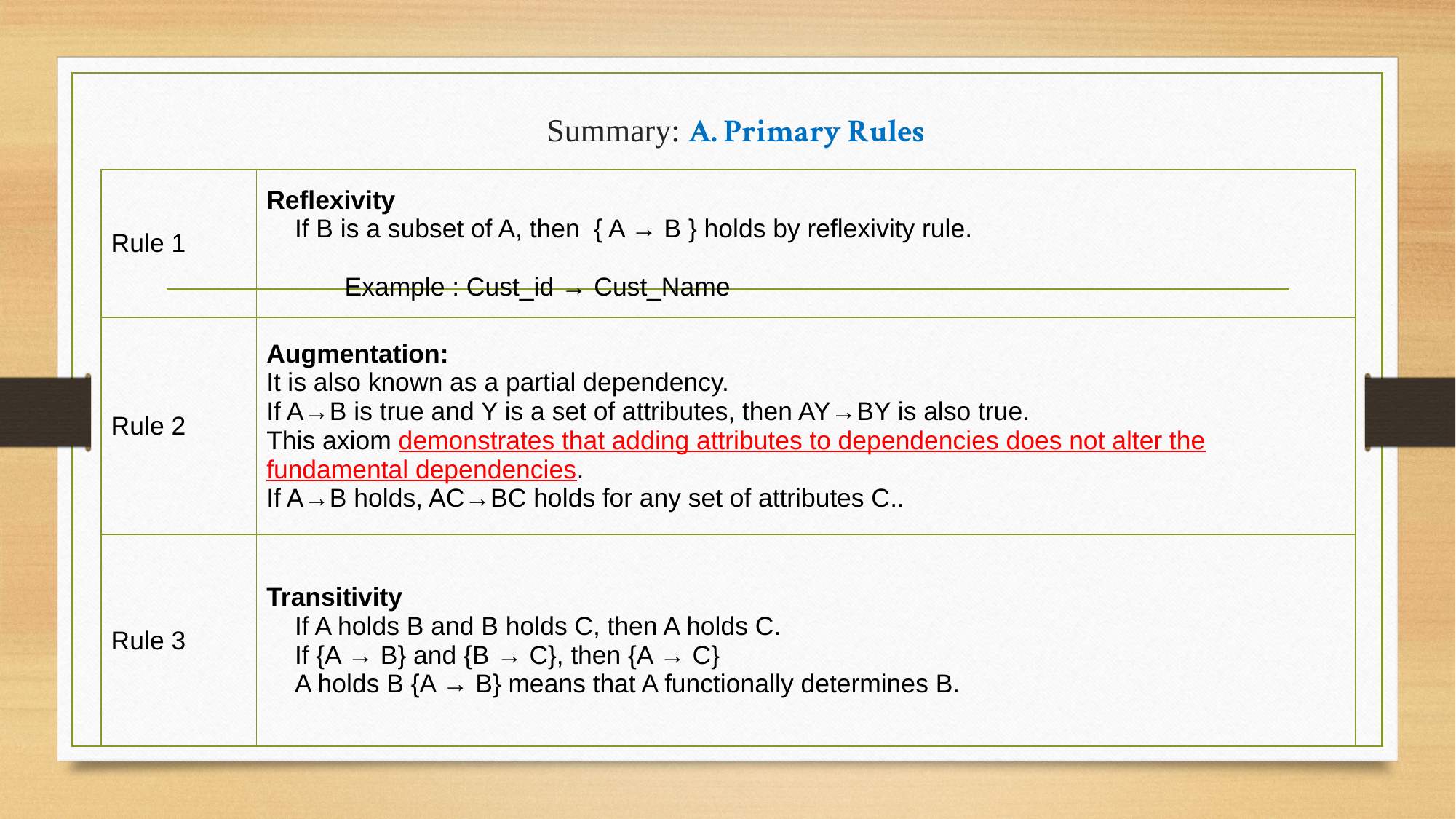

# Summary: A. Primary Rules
| Rule 1 | Reflexivity     If B is a subset of A, then { A → B } holds by reflexivity rule. Example : Cust\_id → Cust\_Name |
| --- | --- |
| Rule 2 | Augmentation: It is also known as a partial dependency.    If A→B is true and Y is a set of attributes, then AY→BY is also true. This axiom demonstrates that adding attributes to dependencies does not alter the fundamental dependencies. If A→B holds, AC→BC holds for any set of attributes C.. |
| Rule 3 | Transitivity     If A holds B and B holds C, then A holds C.     If {A → B} and {B → C}, then {A → C}     A holds B {A → B} means that A functionally determines B. |